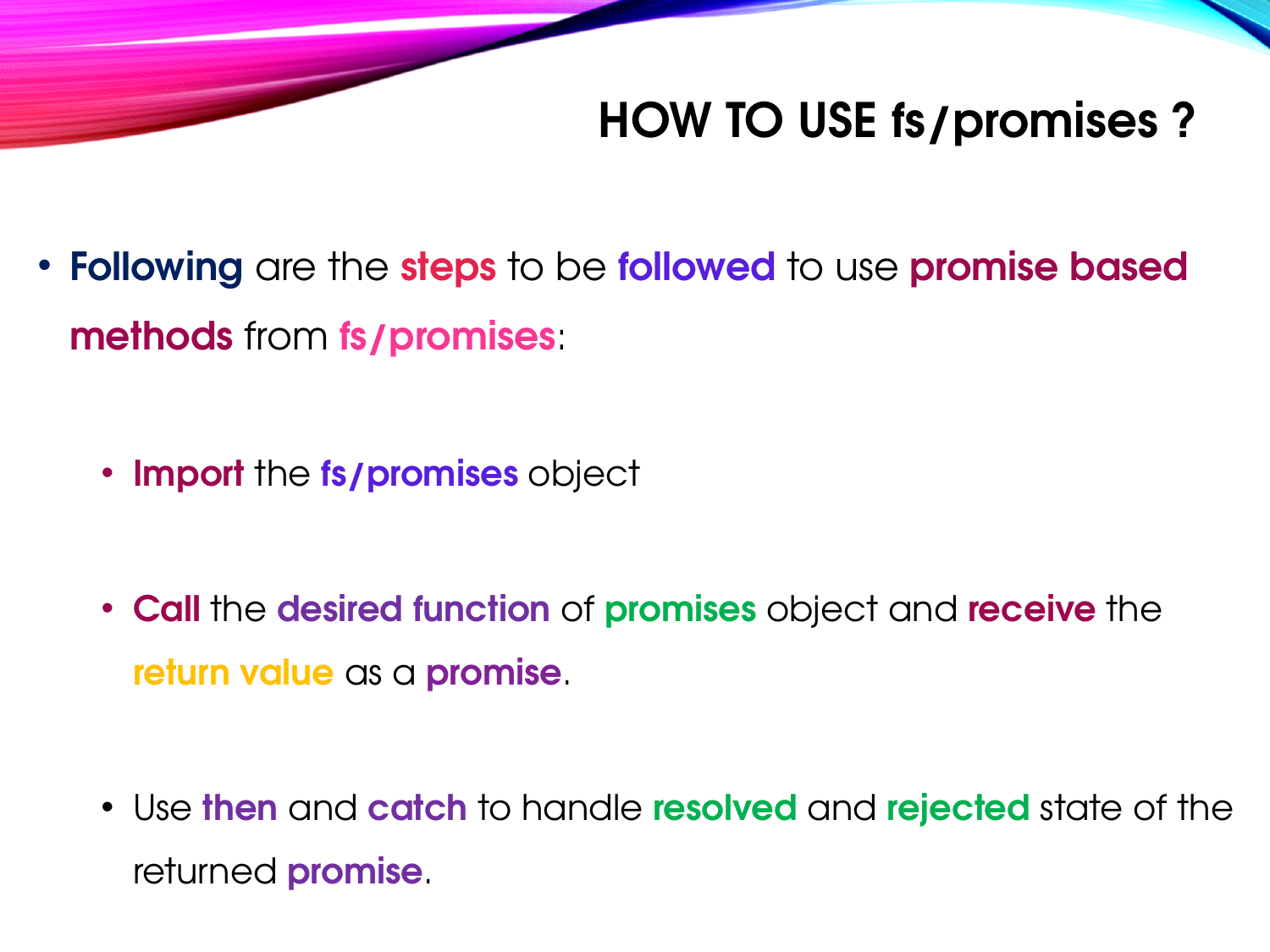

# How to use fs/promises ?
Following are the steps to be followed to use promise based methods from fs/promises:

Import the fs/promises object

Call the desired function of promises object and receive the return value as a promise.

Use then and catch to handle resolved and rejected state of the returned promise.